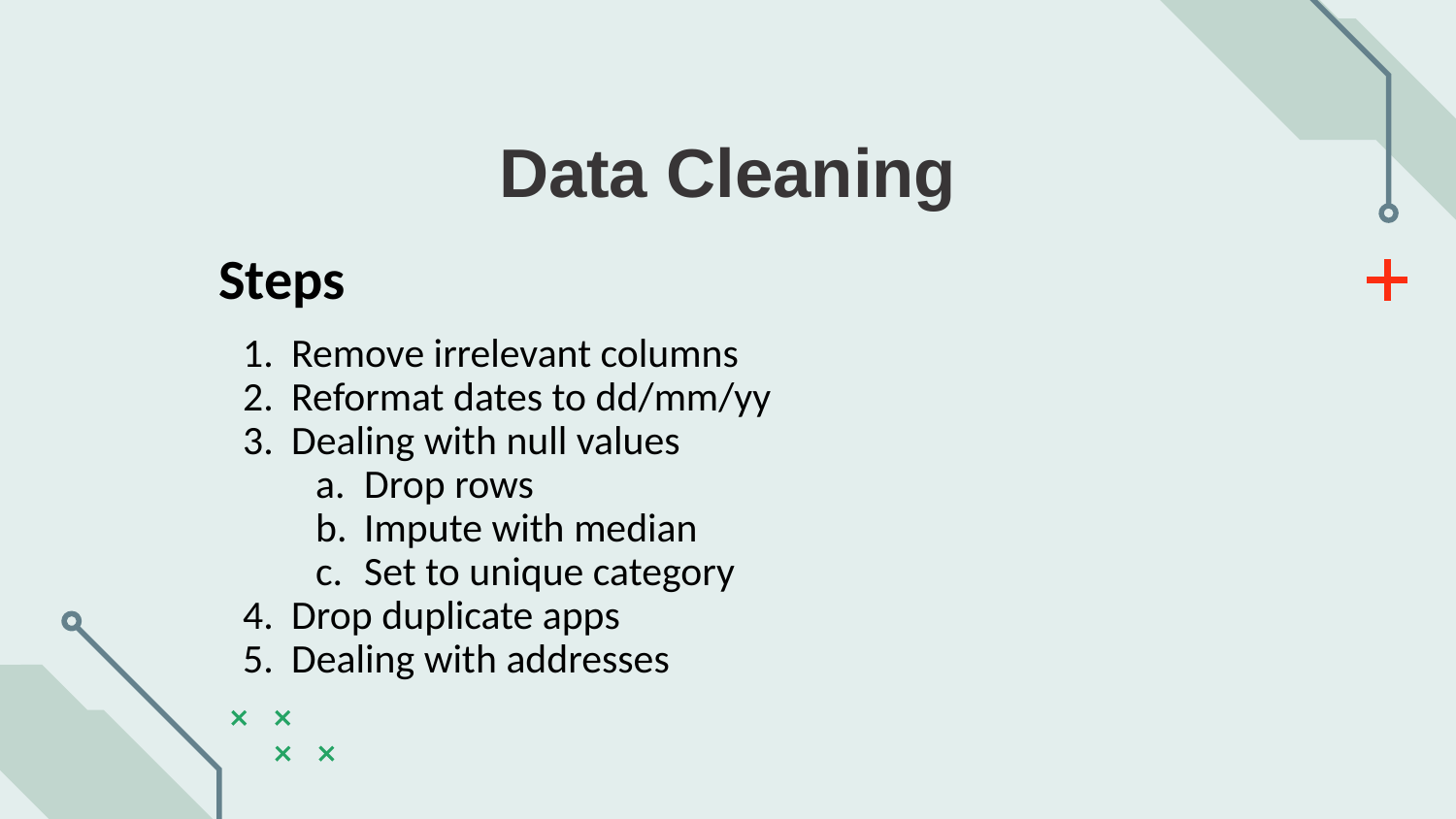

Data Cleaning

Steps
Remove irrelevant columns
Reformat dates to dd/mm/yy
Dealing with null values
Drop rows
Impute with median
Set to unique category
Drop duplicate apps
Dealing with addresses